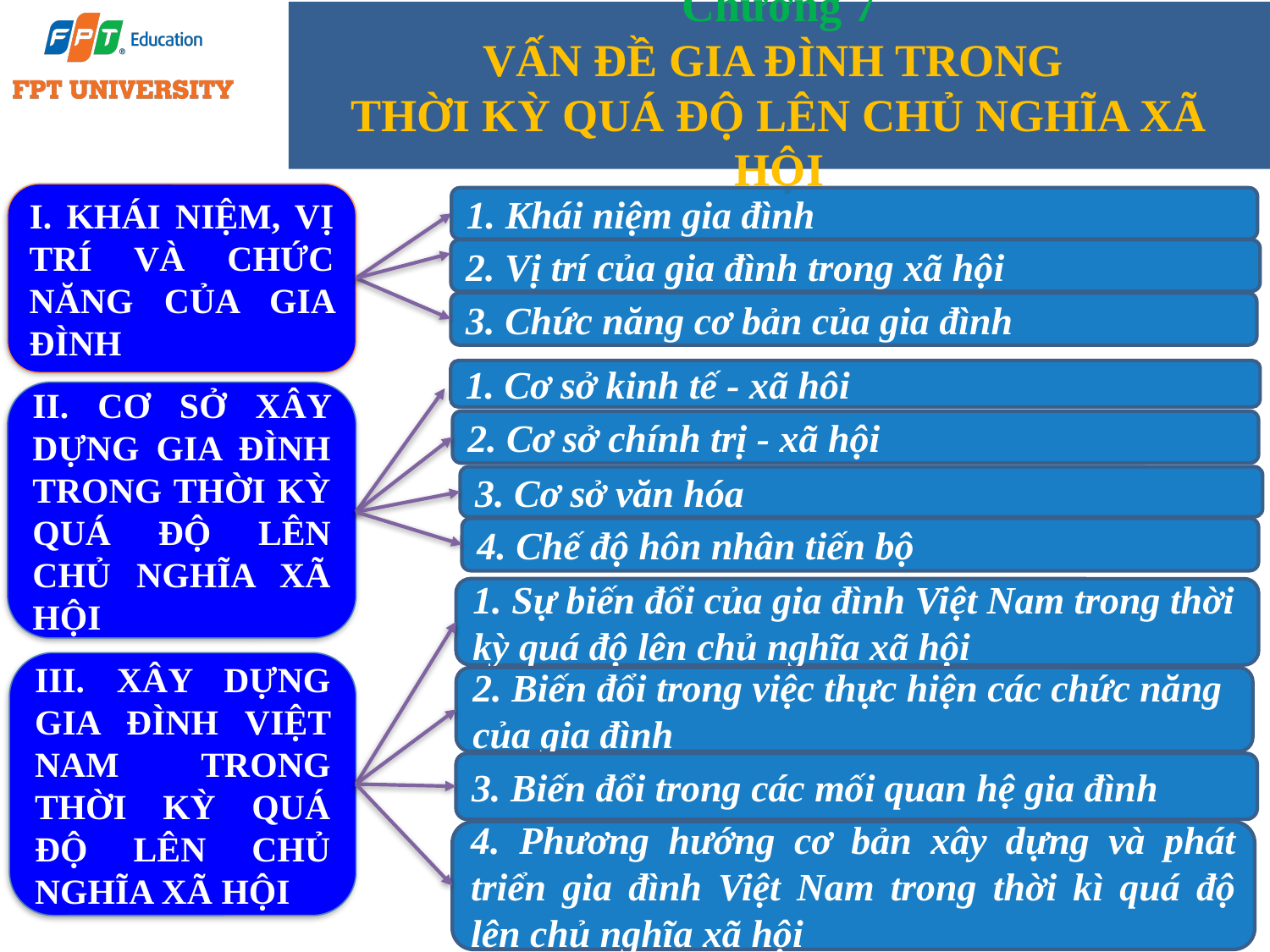

# Chương 7 VẤN ĐỀ GIA ĐÌNH TRONG THỜI KỲ QUÁ ĐỘ LÊN CHỦ NGHĨA XÃ HỘI

I. KHÁI NIỆM, VỊ TRÍ VÀ CHỨC NĂNG CỦA GIA ĐÌNH

1. Khái niệm gia đình
2. Vị trí của gia đình trong xã hội
3. Chức năng cơ bản của gia đình
1. Cơ sở kinh tế - xã hôi
II. CƠ SỞ XÂY DỰNG GIA ĐÌNH TRONG THỜI KỲ QUÁ ĐỘ LÊN CHỦ NGHĨA XÃ HỘI
2. Cơ sở chính trị - xã hội
3. Cơ sở văn hóa
4. Chế độ hôn nhân tiến bộ
1. Sự biến đổi của gia đình Việt Nam trong thời kỳ quá độ lên chủ nghĩa xã hội
III. XÂY DỰNG GIA ĐÌNH VIỆT NAM TRONG THỜI KỲ QUÁ ĐỘ LÊN CHỦ NGHĨA XÃ HỘI
2. Biến đổi trong việc thực hiện các chức năng của gia đình
3. Biến đổi trong các mối quan hệ gia đình
4. Phương hướng cơ bản xây dựng và phát triển gia đình Việt Nam trong thời kì quá độ lên chủ nghĩa xã hội